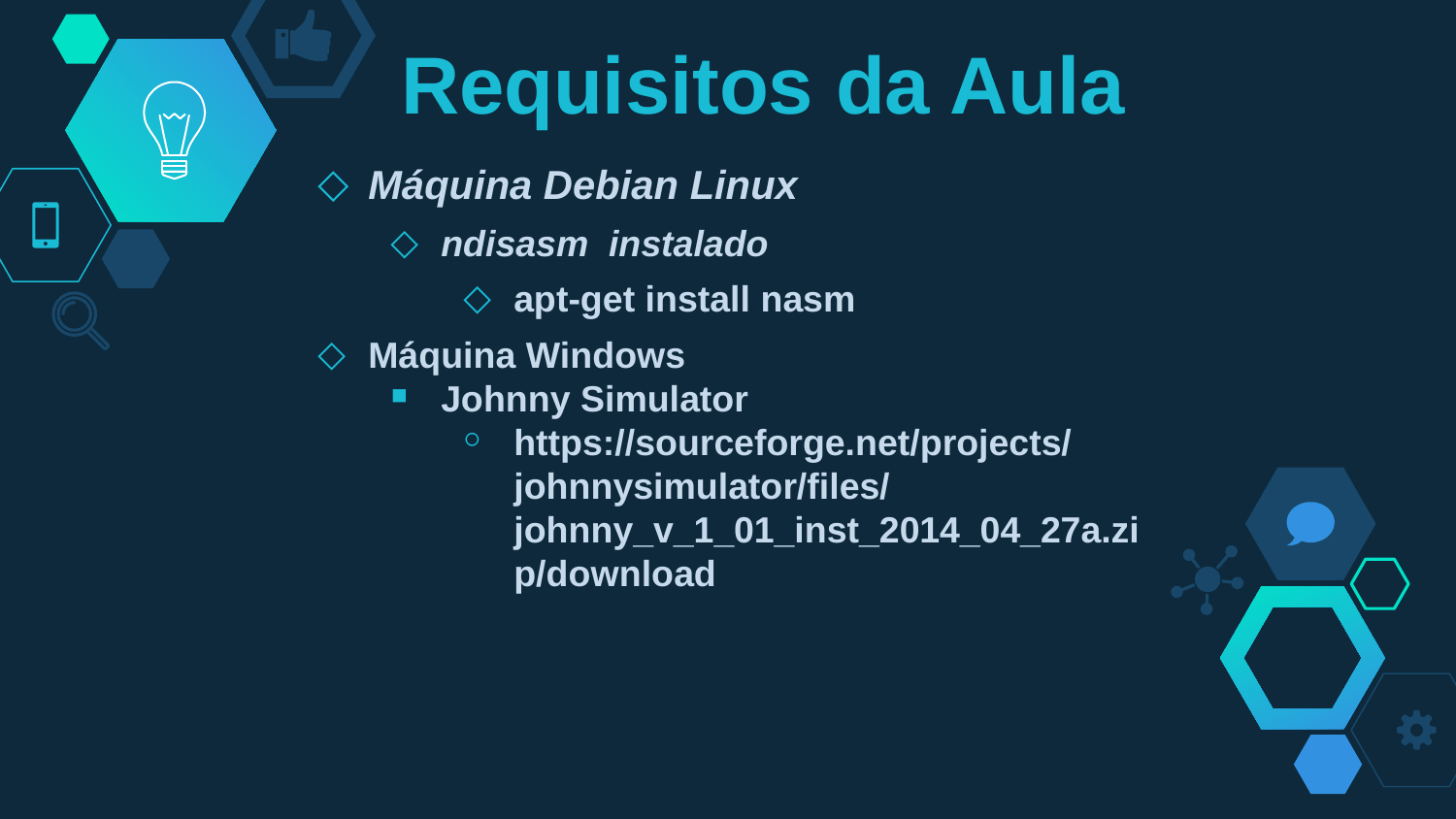

# Requisitos da Aula
Máquina Debian Linux
ndisasm  instalado
apt-get install nasm
Máquina Windows
Johnny Simulator
https://sourceforge.net/projects/johnnysimulator/files/johnny_v_1_01_inst_2014_04_27a.zip/download